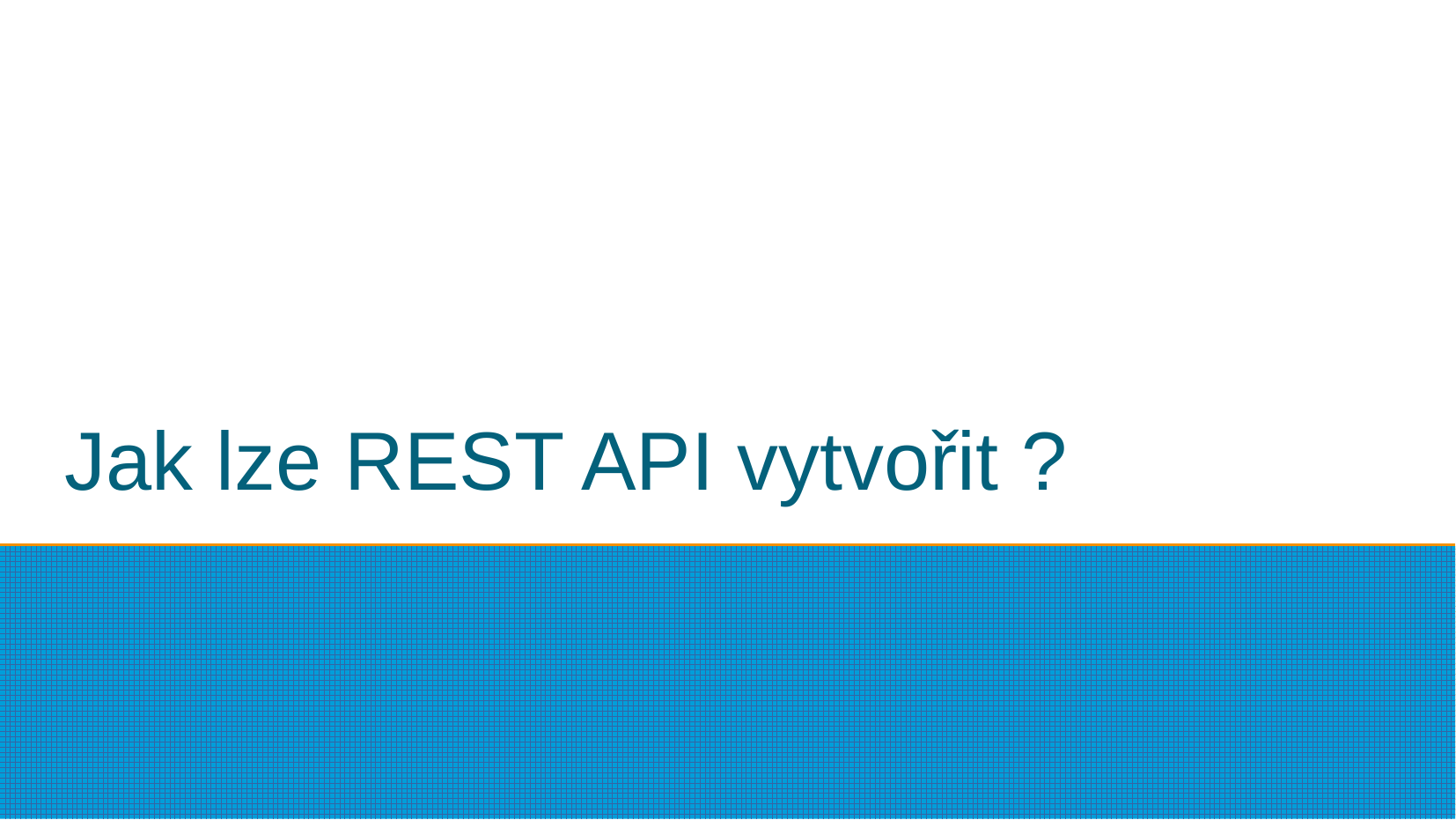

# Jak lze REST API vytvořit ?